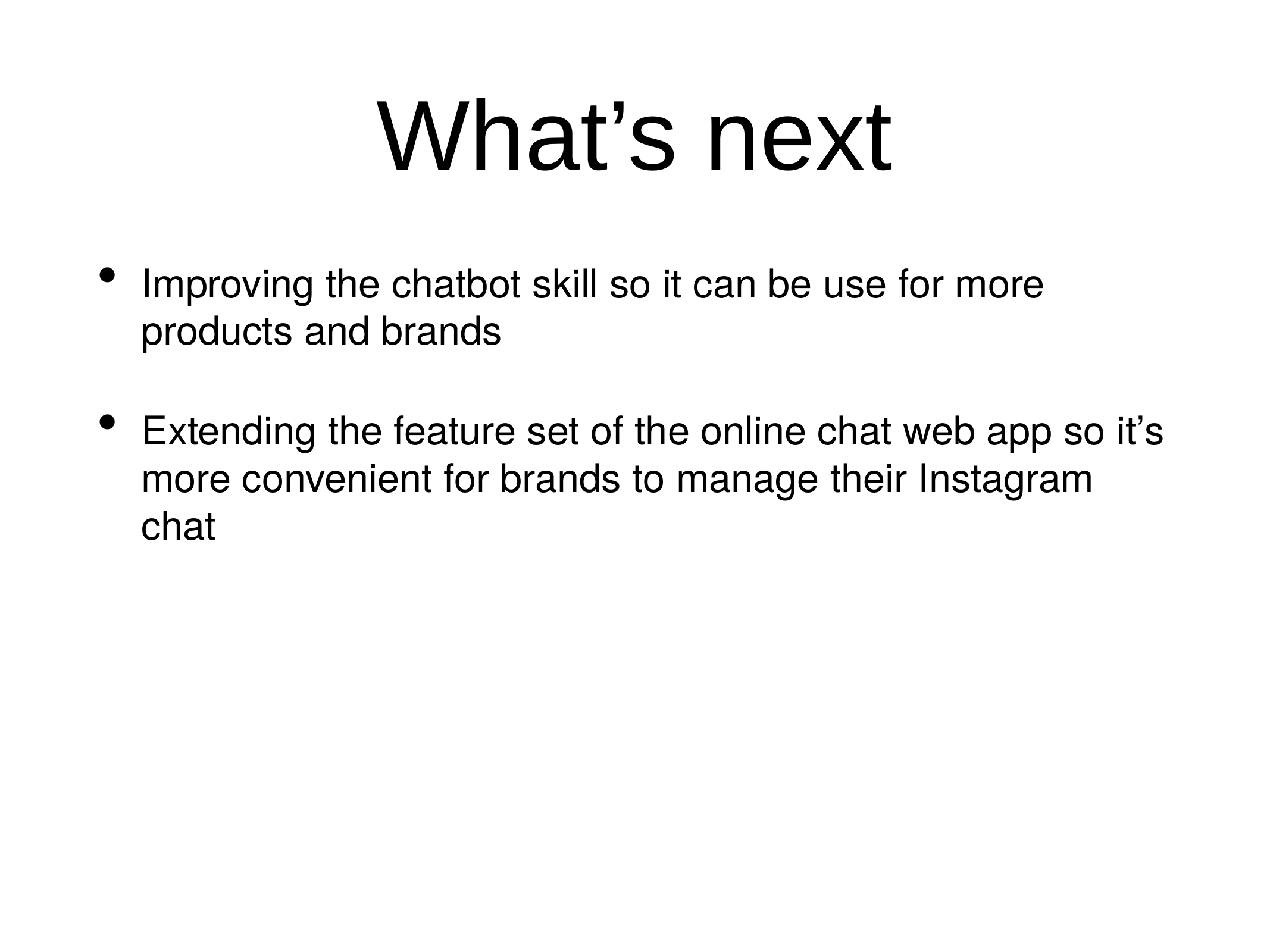

# What’s next
Improving the chatbot skill so it can be use for more products and brands
Extending the feature set of the online chat web app so it’s more convenient for brands to manage their Instagram chat